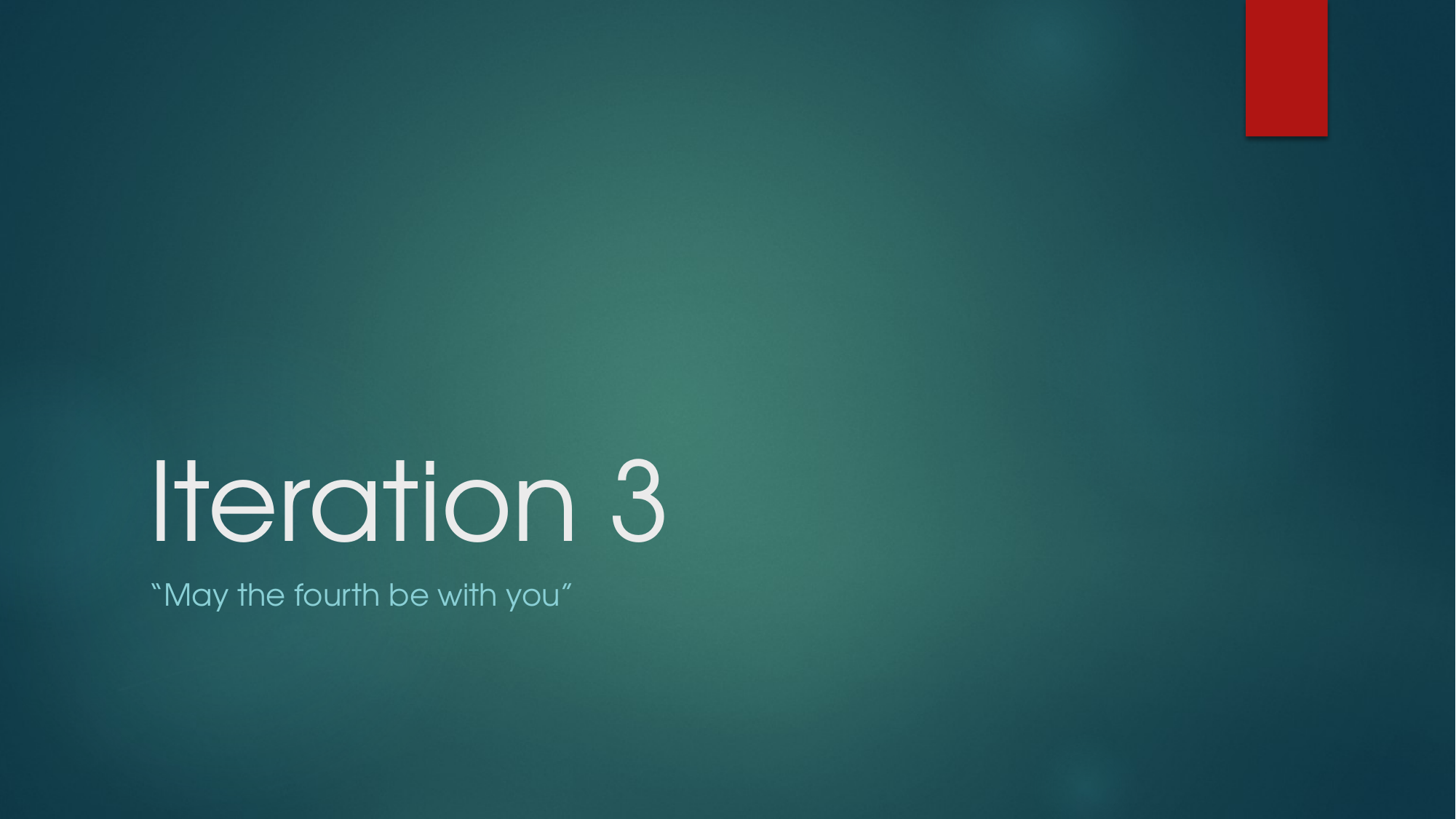

Iteration 3
“May the fourth be with you”